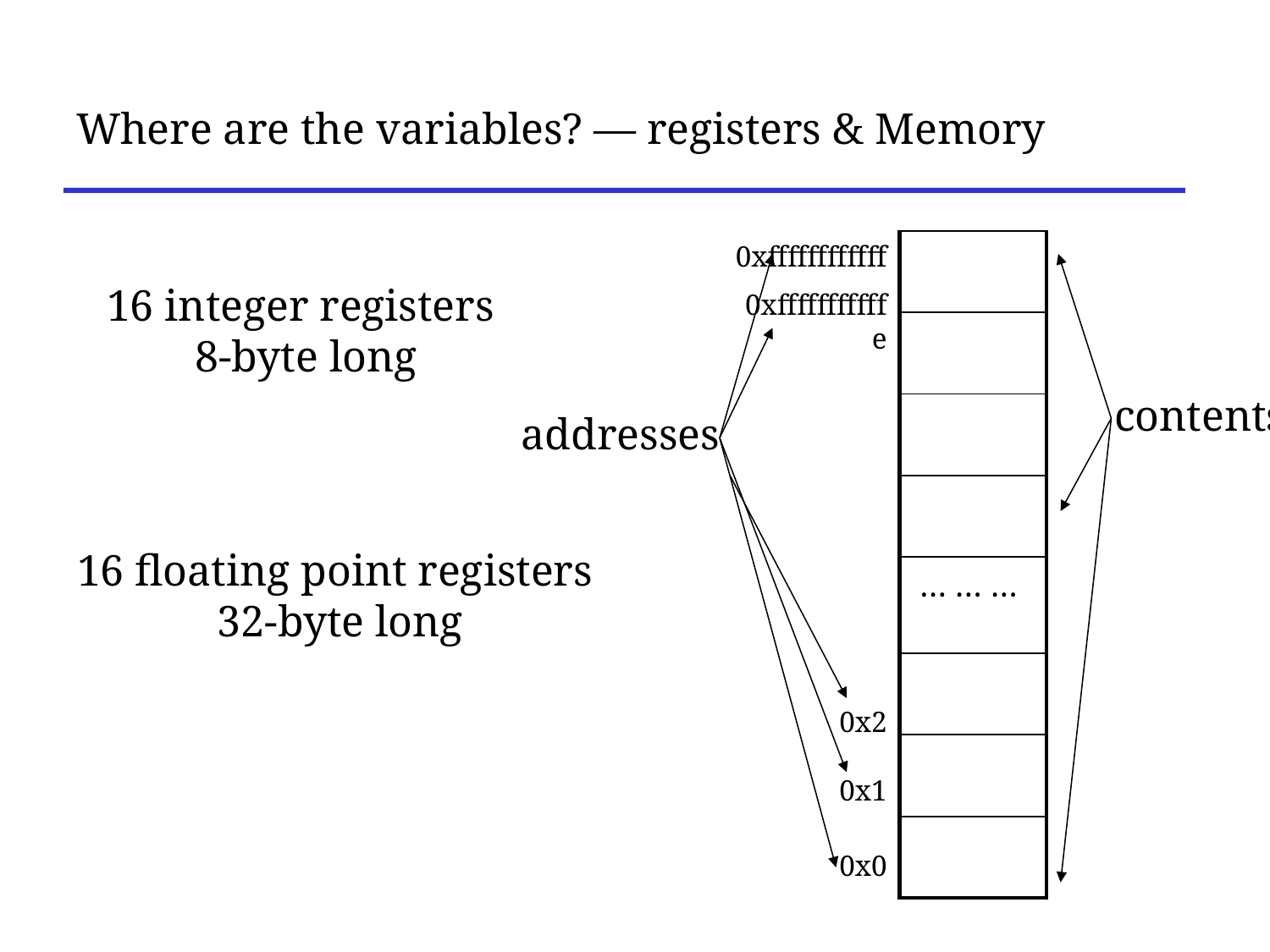

# Where are the variables? — registers & Memory
|  |
| --- |
|  |
|  |
|  |
| … … … |
|  |
|  |
|  |
0xffffffffffff
0xfffffffffffe

0x2

0x1

0x0

16 integer registers
8-byte long
contents
addresses
16 floating point registers
32-byte long